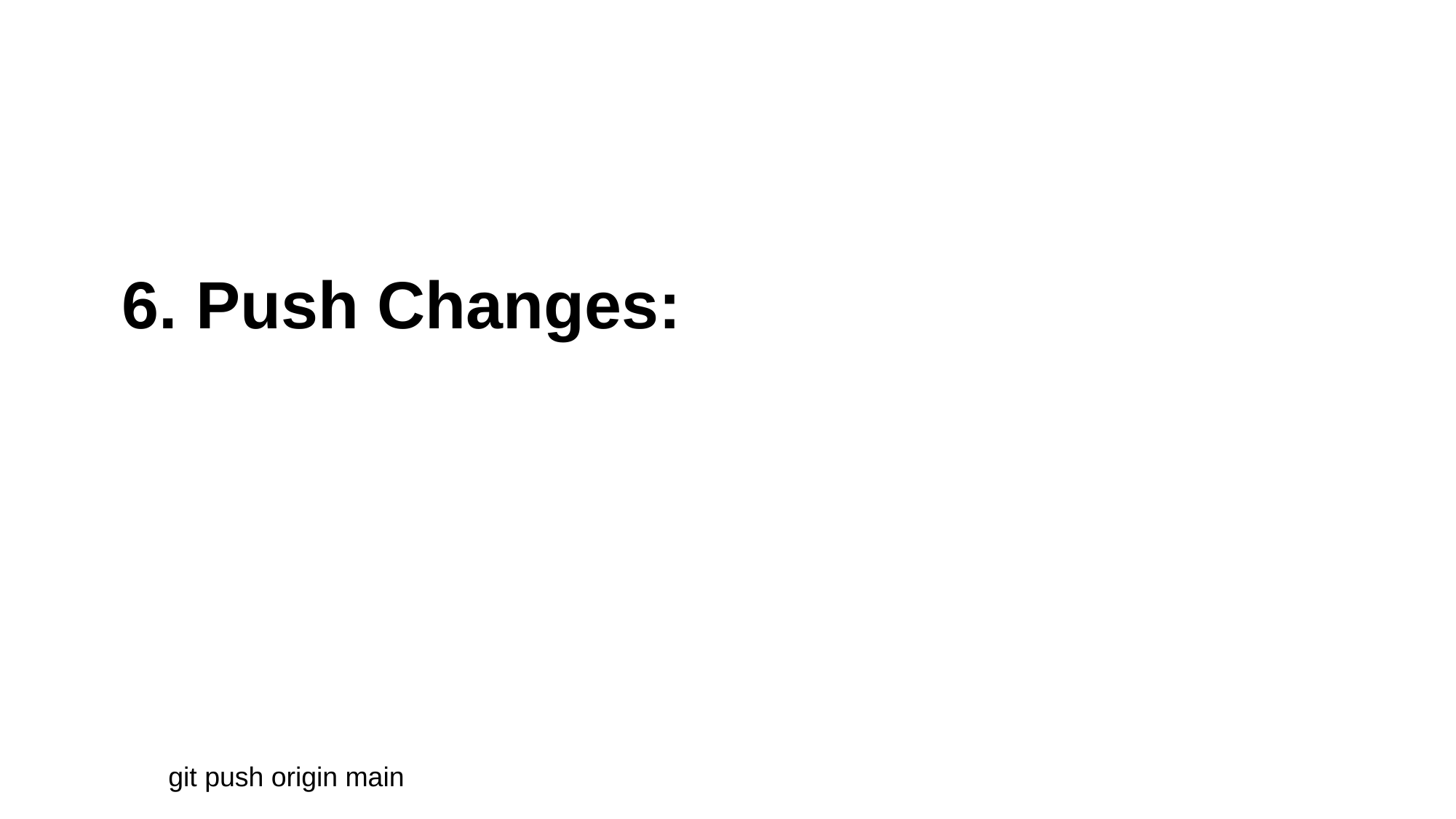

# 6. Push Changes:
git push origin main